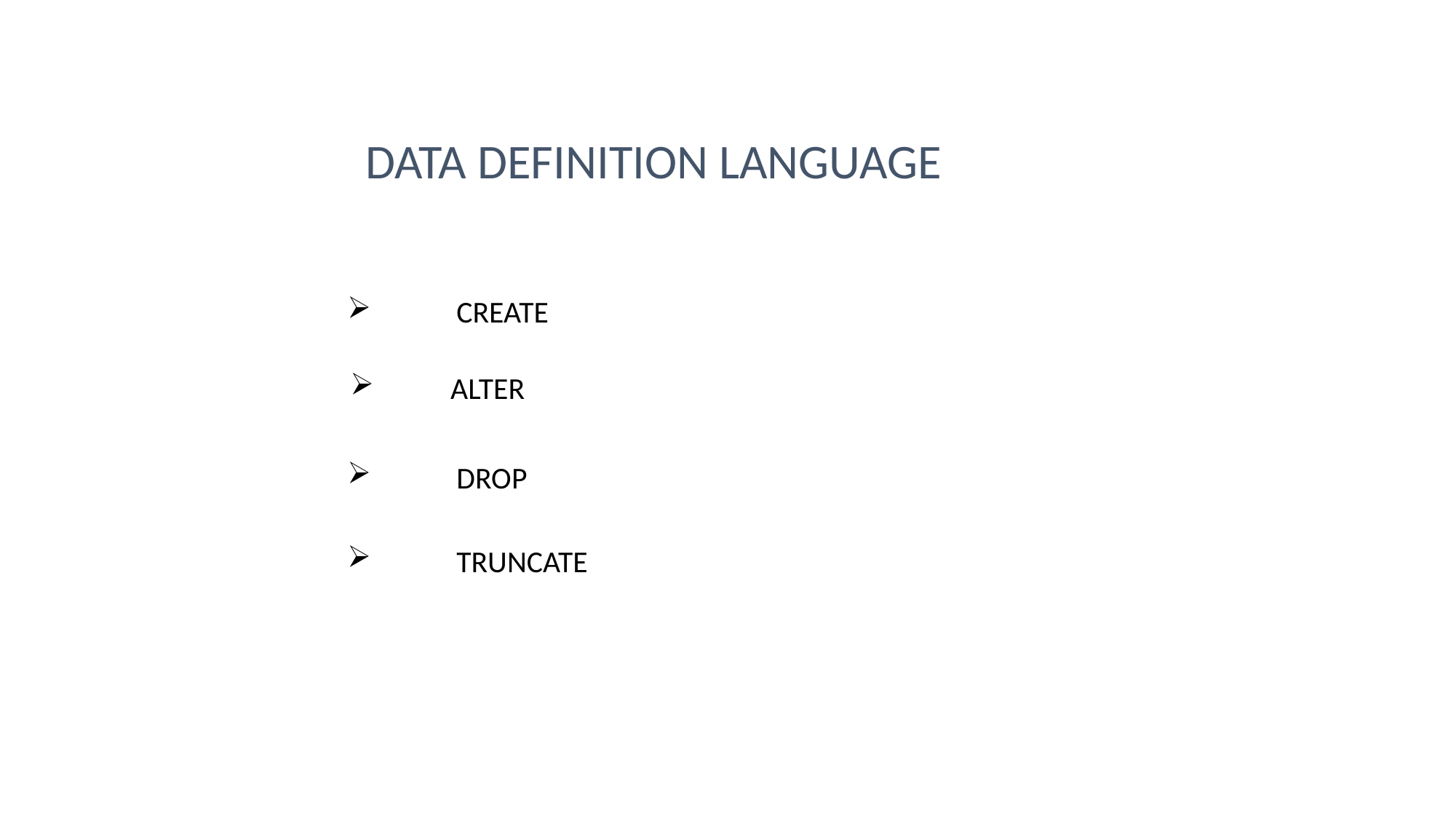

DATA DEFINITION LANGUAGE
 	CREATE
           ALTER
 	DROP
 	TRUNCATE